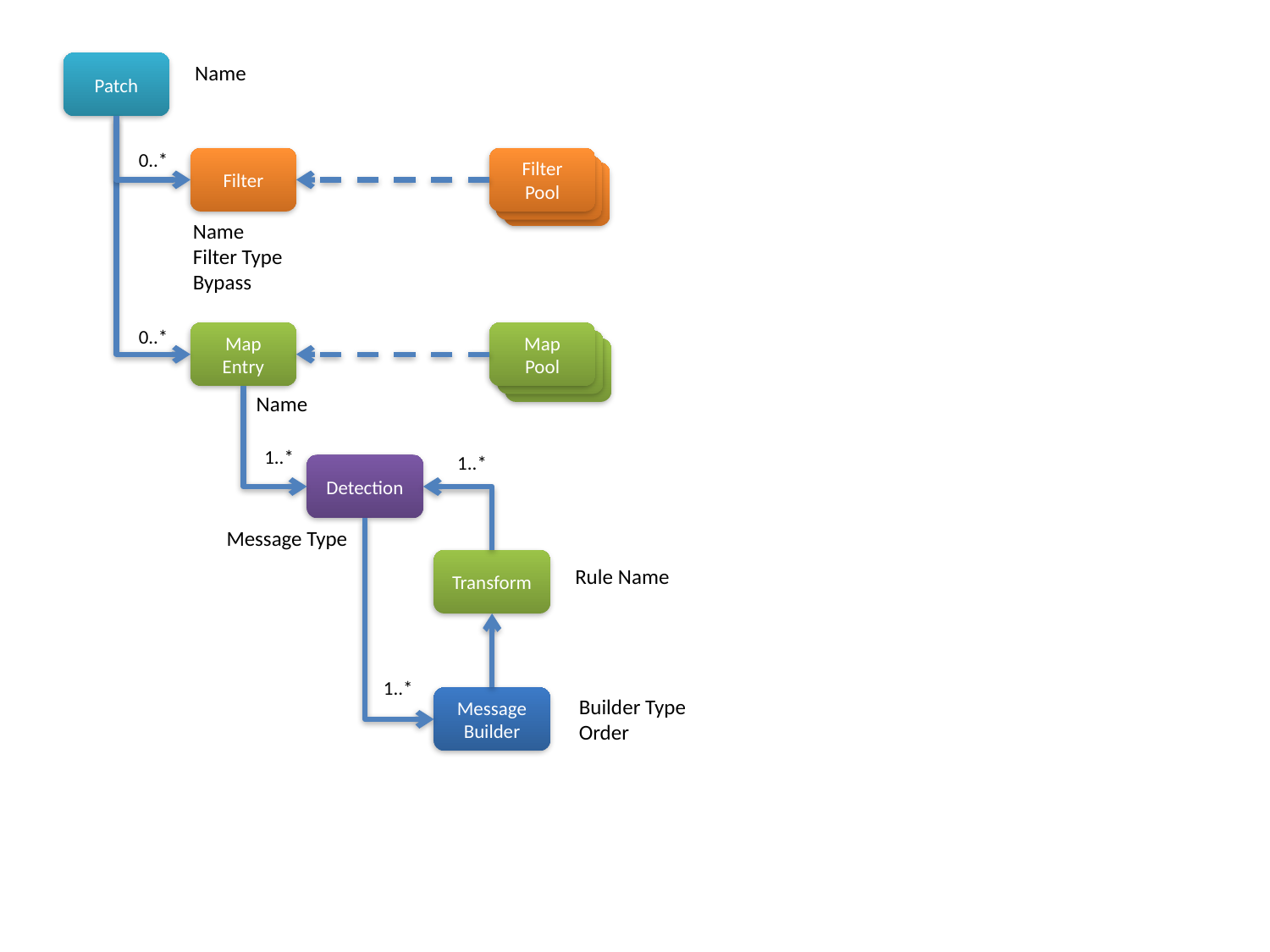

Patch
Name
0..*
Filter
Filter
Pool
Filter
Pool
Filter
Pool
Name
Filter Type
Bypass
0..*
Map
Entry
Map
Pool
Map
Pool
Map
Pool
Name
1..*
1..*
Detection
Message Type
Transform
Rule Name
1..*
Message
Builder
Builder Type
Order